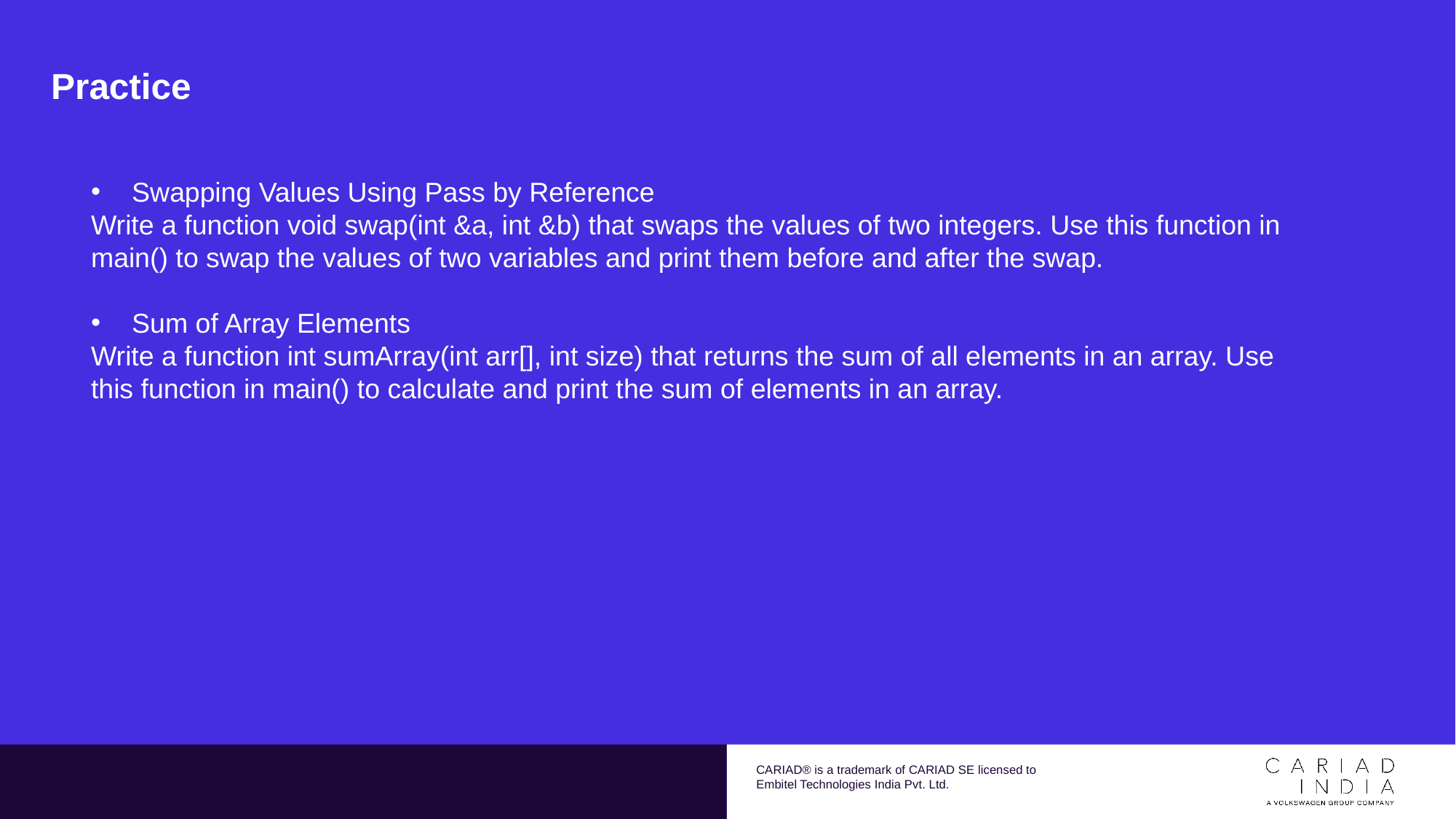

# Practice
Swapping Values Using Pass by Reference
Write a function void swap(int &a, int &b) that swaps the values of two integers. Use this function in main() to swap the values of two variables and print them before and after the swap.

Sum of Array Elements
Write a function int sumArray(int arr[], int size) that returns the sum of all elements in an array. Use this function in main() to calculate and print the sum of elements in an array.